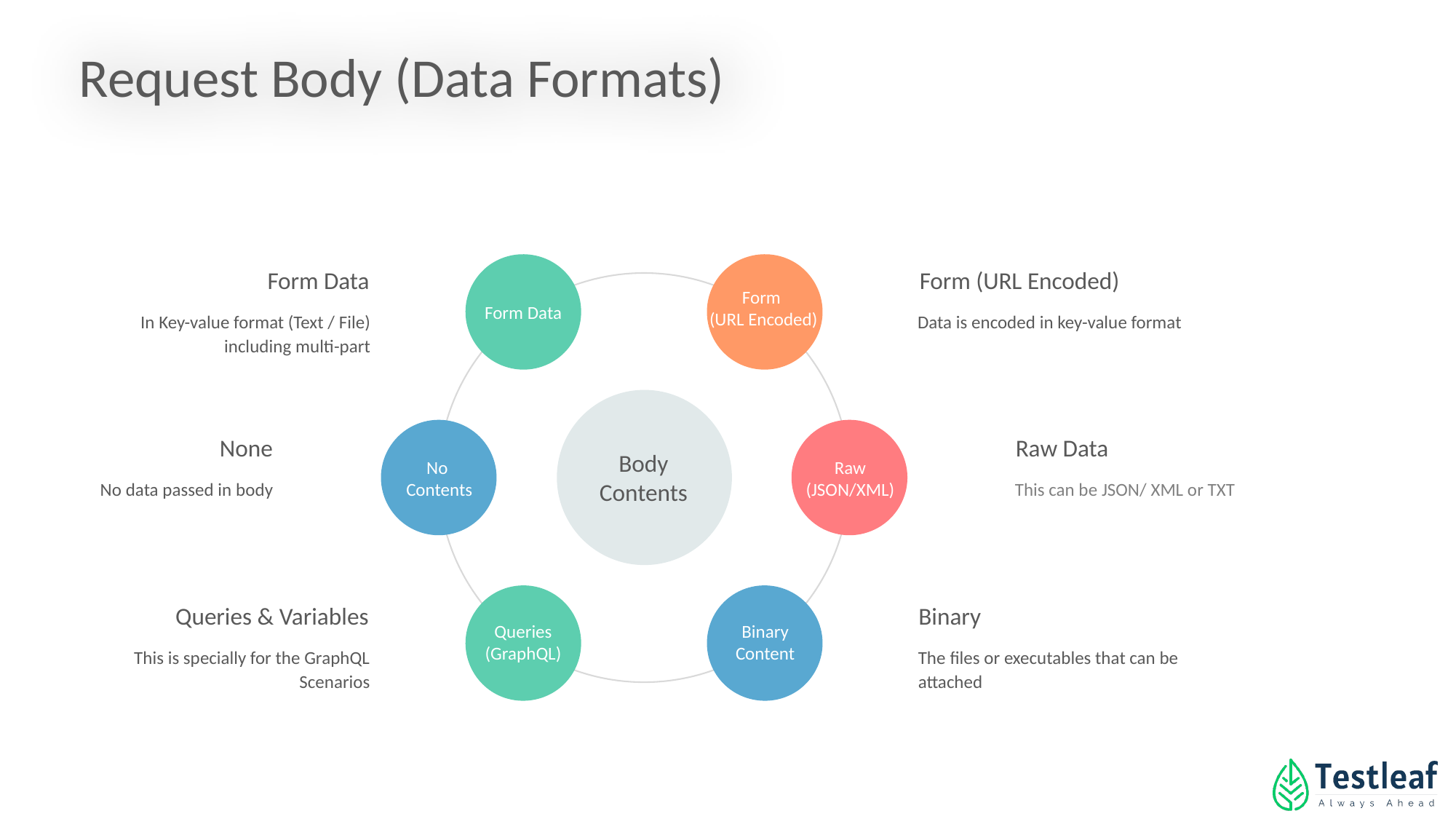

Request Body (Data Formats)

Form Data
Form (URL Encoded)

Form
 (URL Encoded)
Form Data
In Key-value format (Text / File) including multi-part
Data is encoded in key-value format

None
Raw Data
Body
Contents
No
Contents
Raw
(JSON/XML)
No data passed in body
This can be JSON/ XML or TXT

Queries & Variables
Binary
Queries
(GraphQL)
Binary
Content
This is specially for the GraphQL Scenarios
The files or executables that can be attached